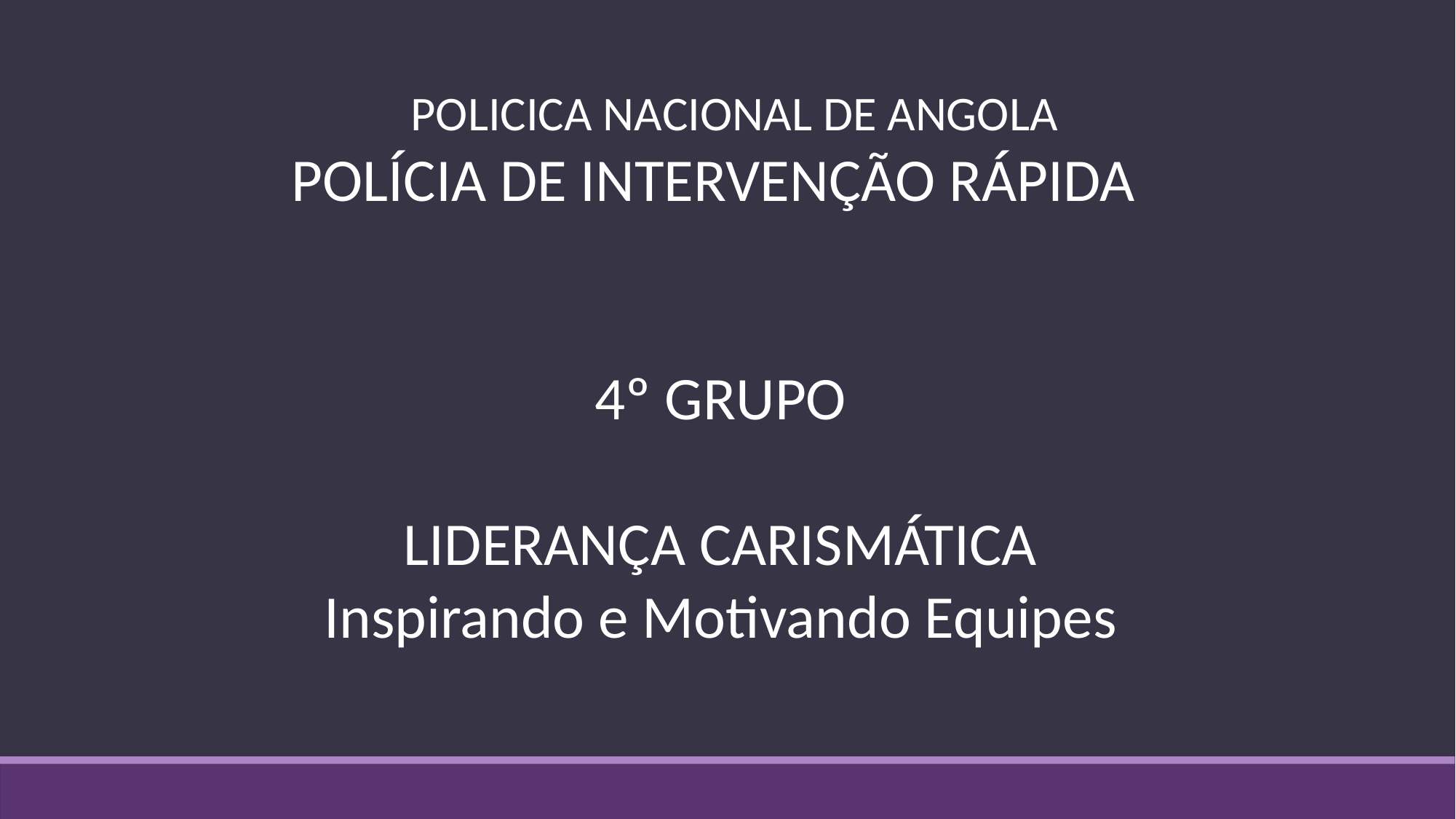

POLICICA NACIONAL DE ANGOLA
POLÍCIA DE INTERVENÇÃO RÁPIDA

4º GRUPO

LIDERANÇA CARISMÁTICA
Inspirando e Motivando Equipes